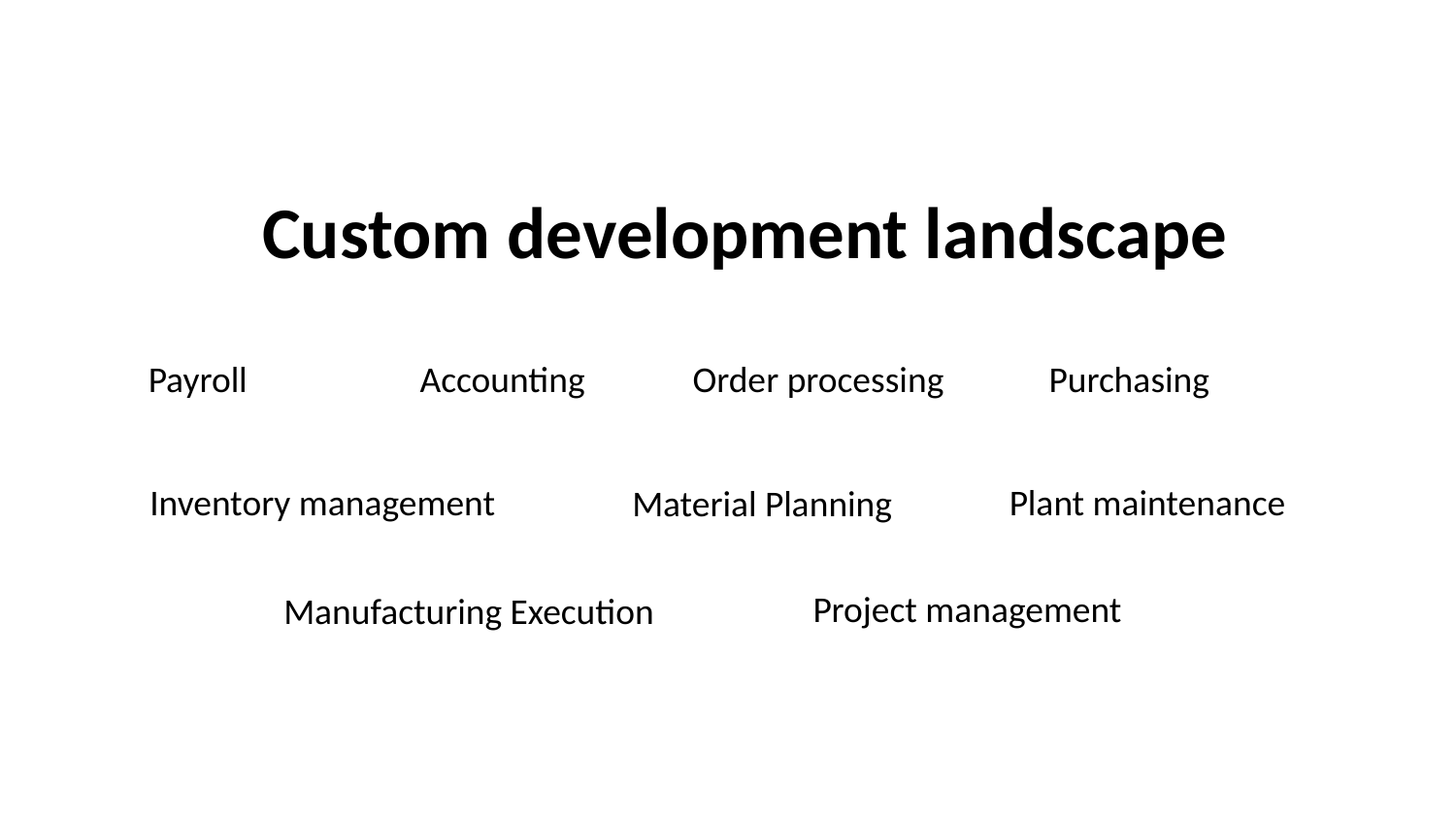

Custom development landscape
Payroll
Accounting
Order processing
Purchasing
Inventory management
Plant maintenance
Material Planning
Project management
Manufacturing Execution